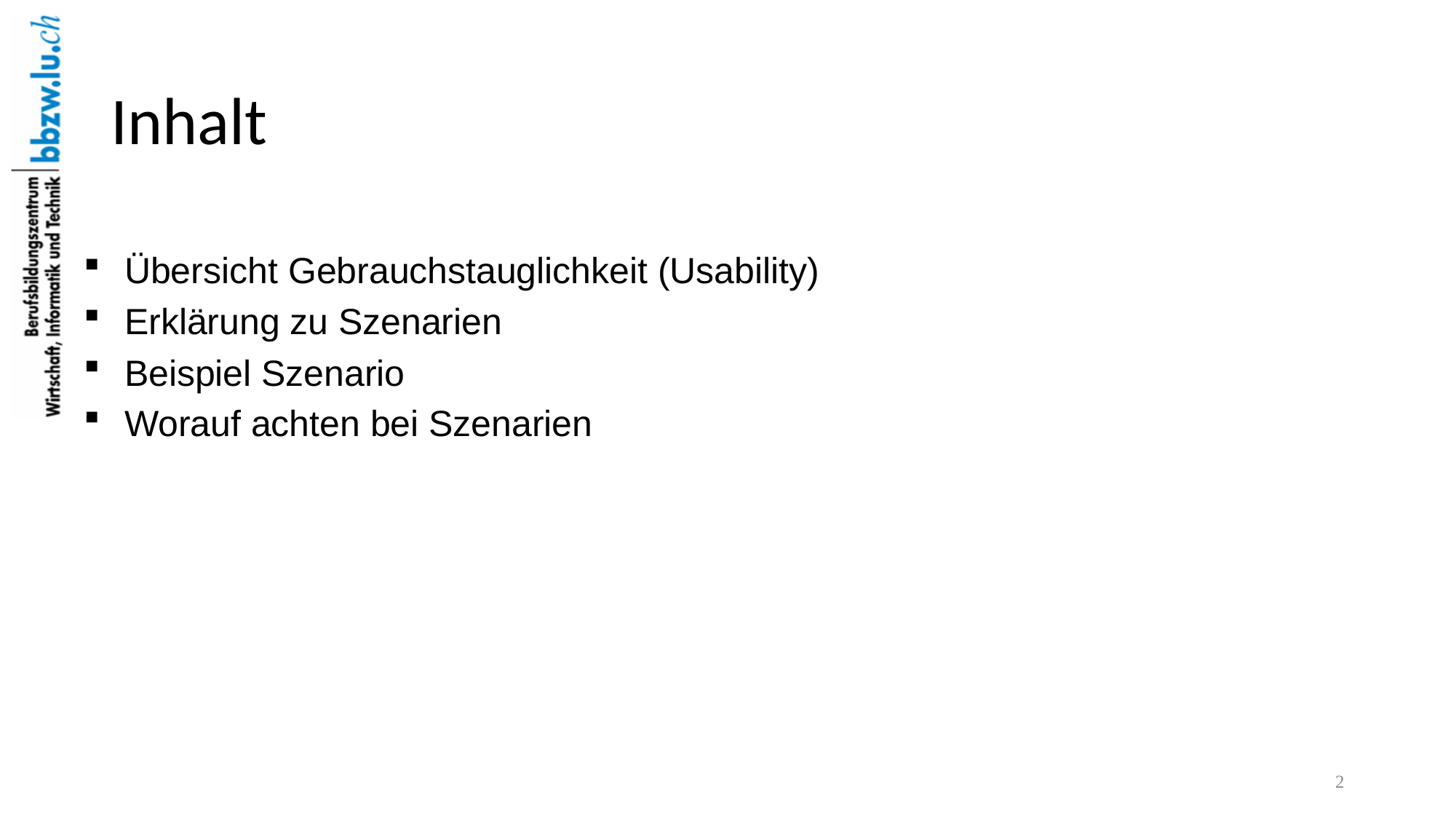

# Inhalt

Übersicht Gebrauchstauglichkeit (Usability)
Erklärung zu Szenarien
Beispiel Szenario
Worauf achten bei Szenarien
2